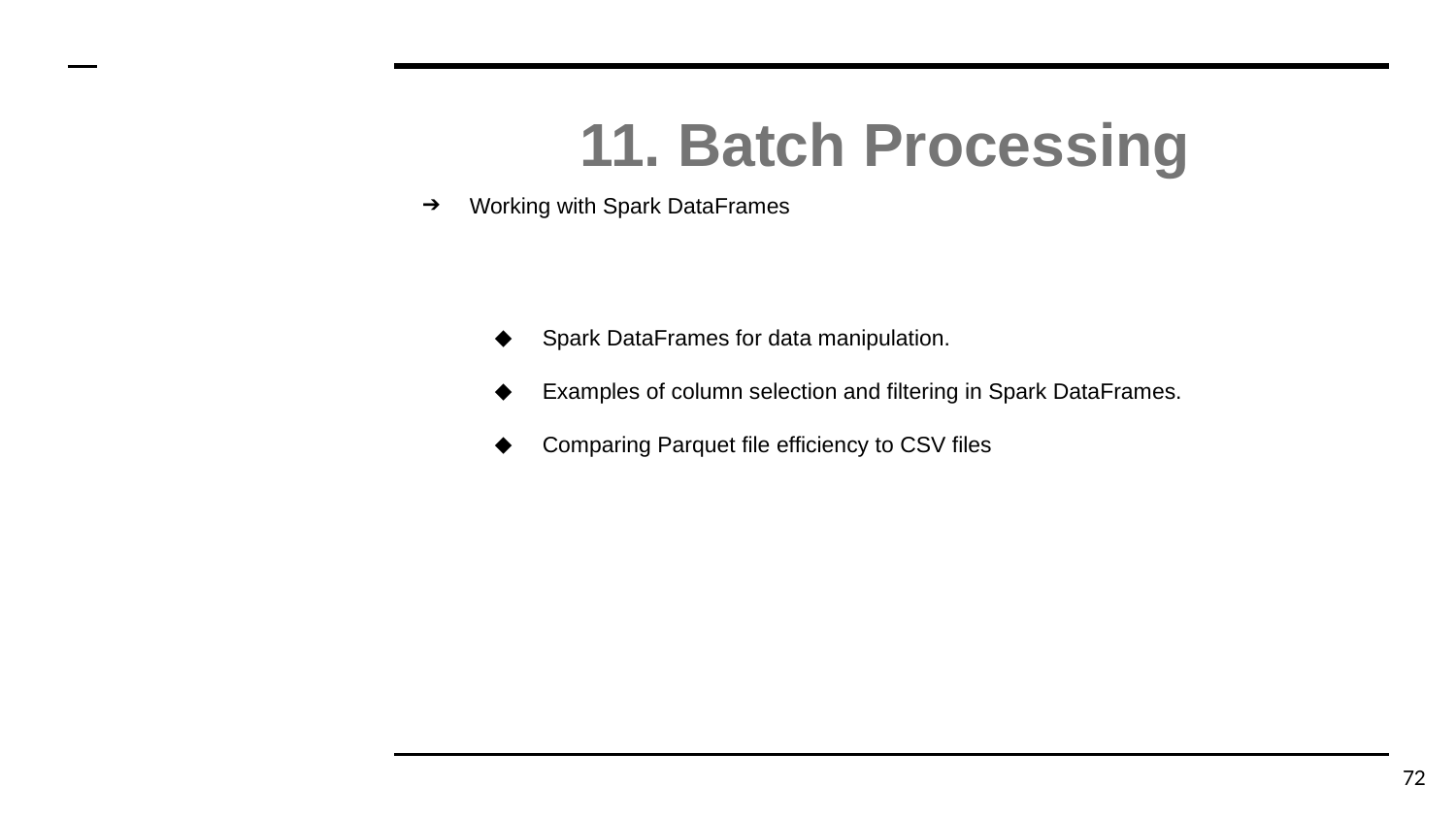

# 11. Batch Processing
Working with Spark DataFrames

Spark DataFrames for data manipulation.
Examples of column selection and filtering in Spark DataFrames.
Comparing Parquet file efficiency to CSV files
72